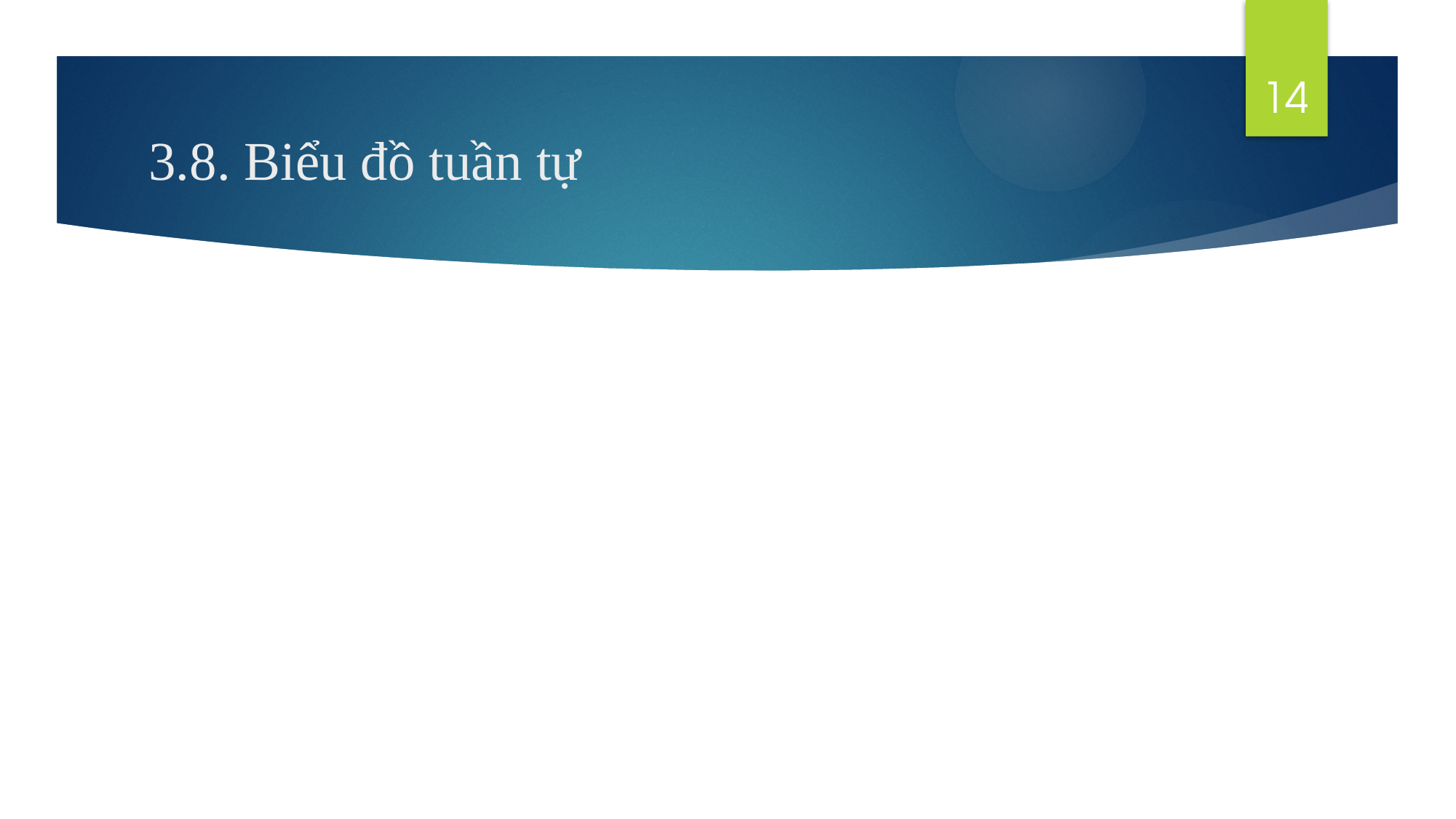

14
# 3.8. Biểu đồ tuần tự